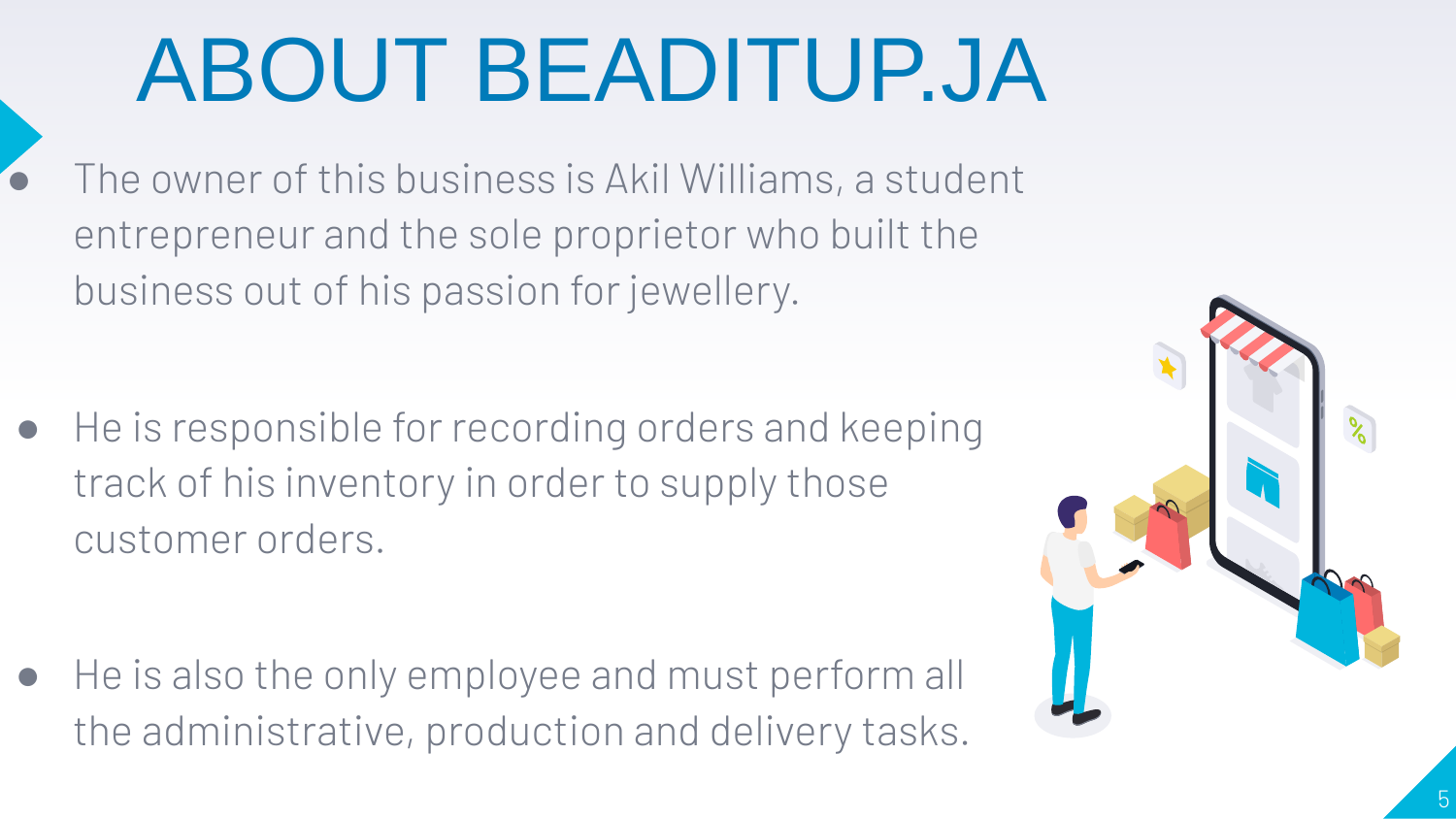

# ABOUT BEADITUP.JA
The owner of this business is Akil Williams, a student entrepreneur and the sole proprietor who built the business out of his passion for jewellery.

He is responsible for recording orders and keeping track of his inventory in order to supply those customer orders.

He is also the only employee and must perform all the administrative, production and delivery tasks.

5